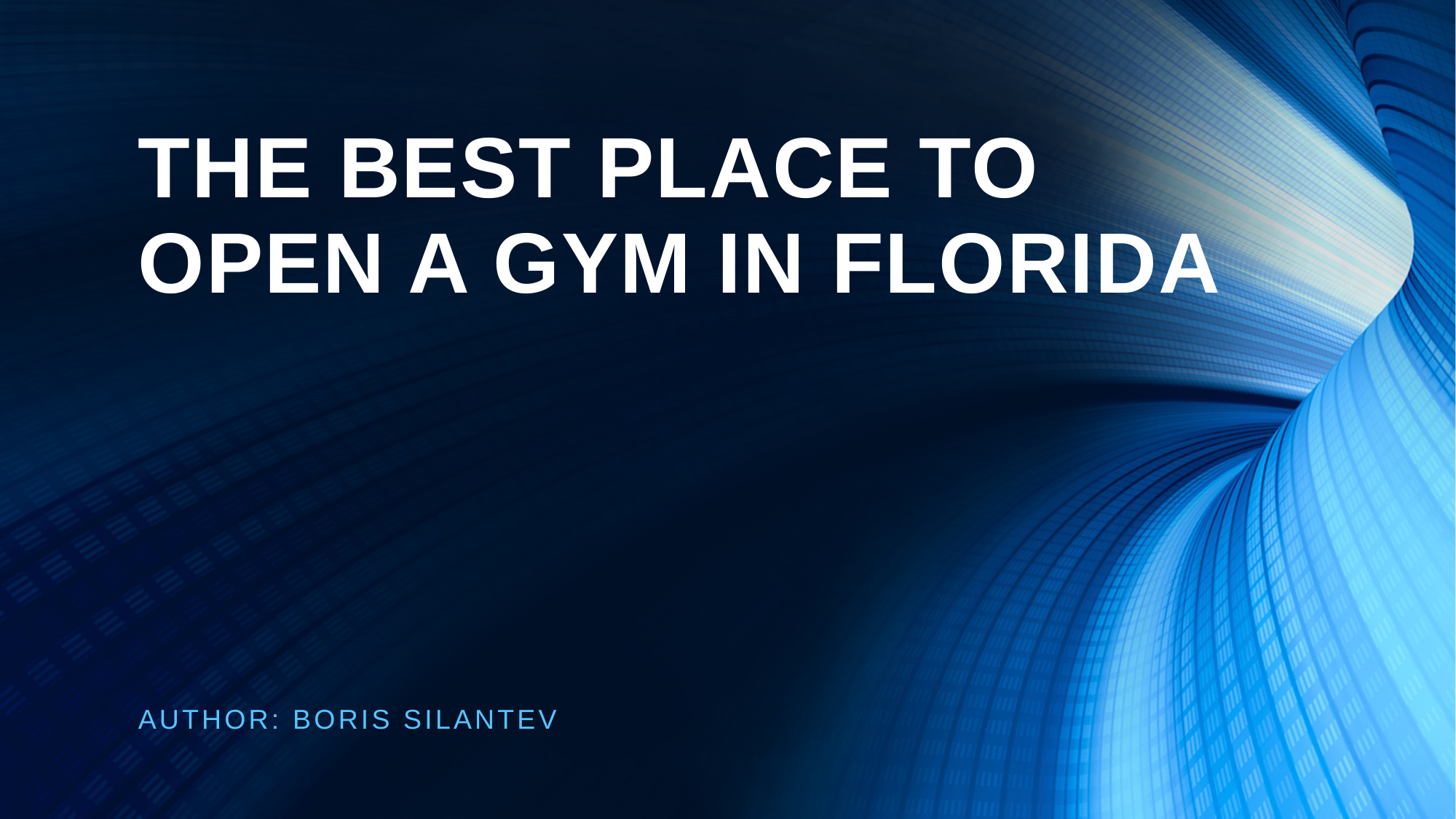

# THE BEST PLACE TO OPEN A GYM IN FLORIDA
Author: Boris Silantev